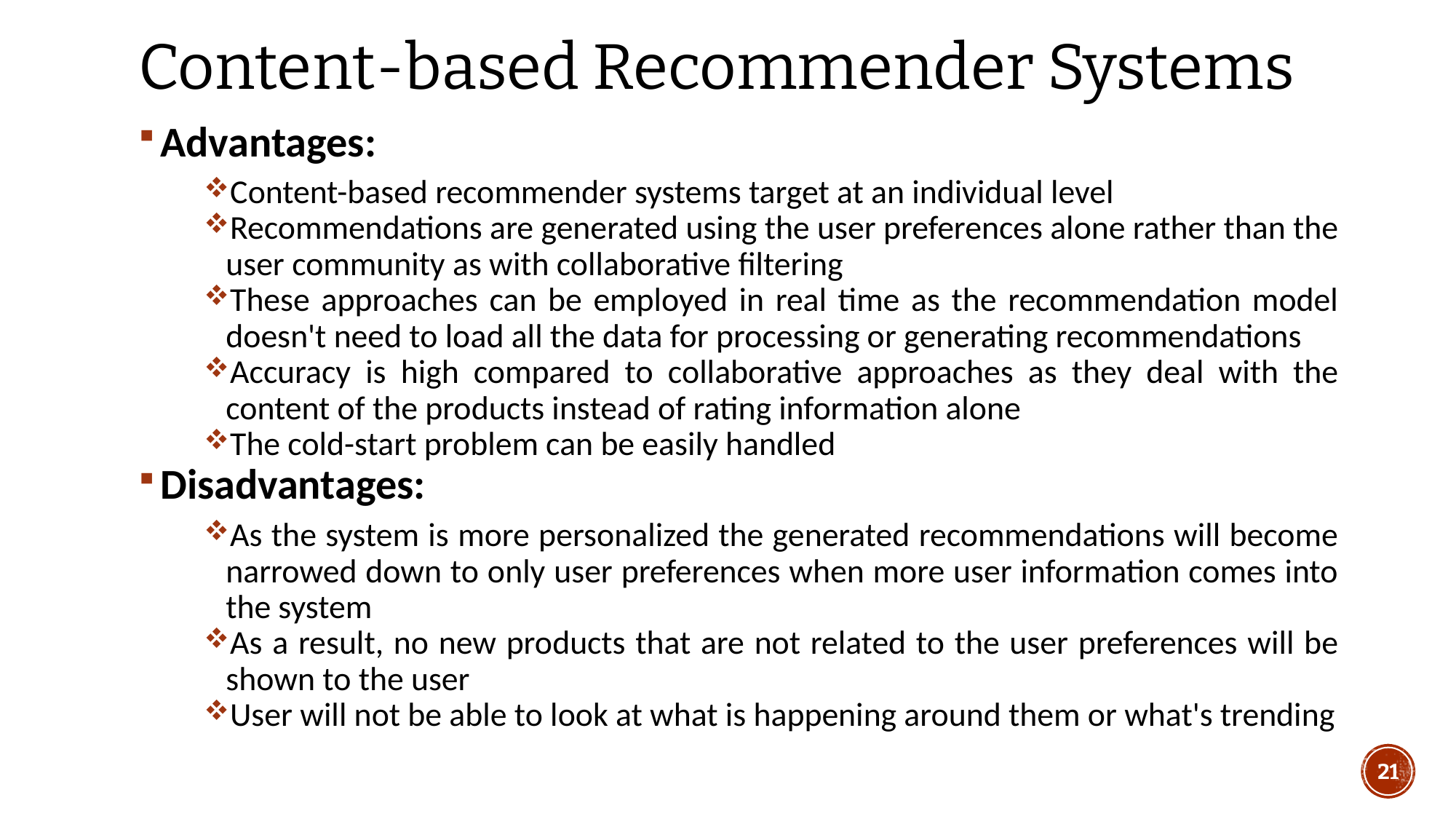

# Content-based Recommender Systems
Advantages:
Content-based recommender systems target at an individual level
Recommendations are generated using the user preferences alone rather than the user community as with collaborative filtering
These approaches can be employed in real time as the recommendation model doesn't need to load all the data for processing or generating recommendations
Accuracy is high compared to collaborative approaches as they deal with the content of the products instead of rating information alone
The cold-start problem can be easily handled
Disadvantages:
As the system is more personalized the generated recommendations will become narrowed down to only user preferences when more user information comes into the system
As a result, no new products that are not related to the user preferences will be shown to the user
User will not be able to look at what is happening around them or what's trending
21